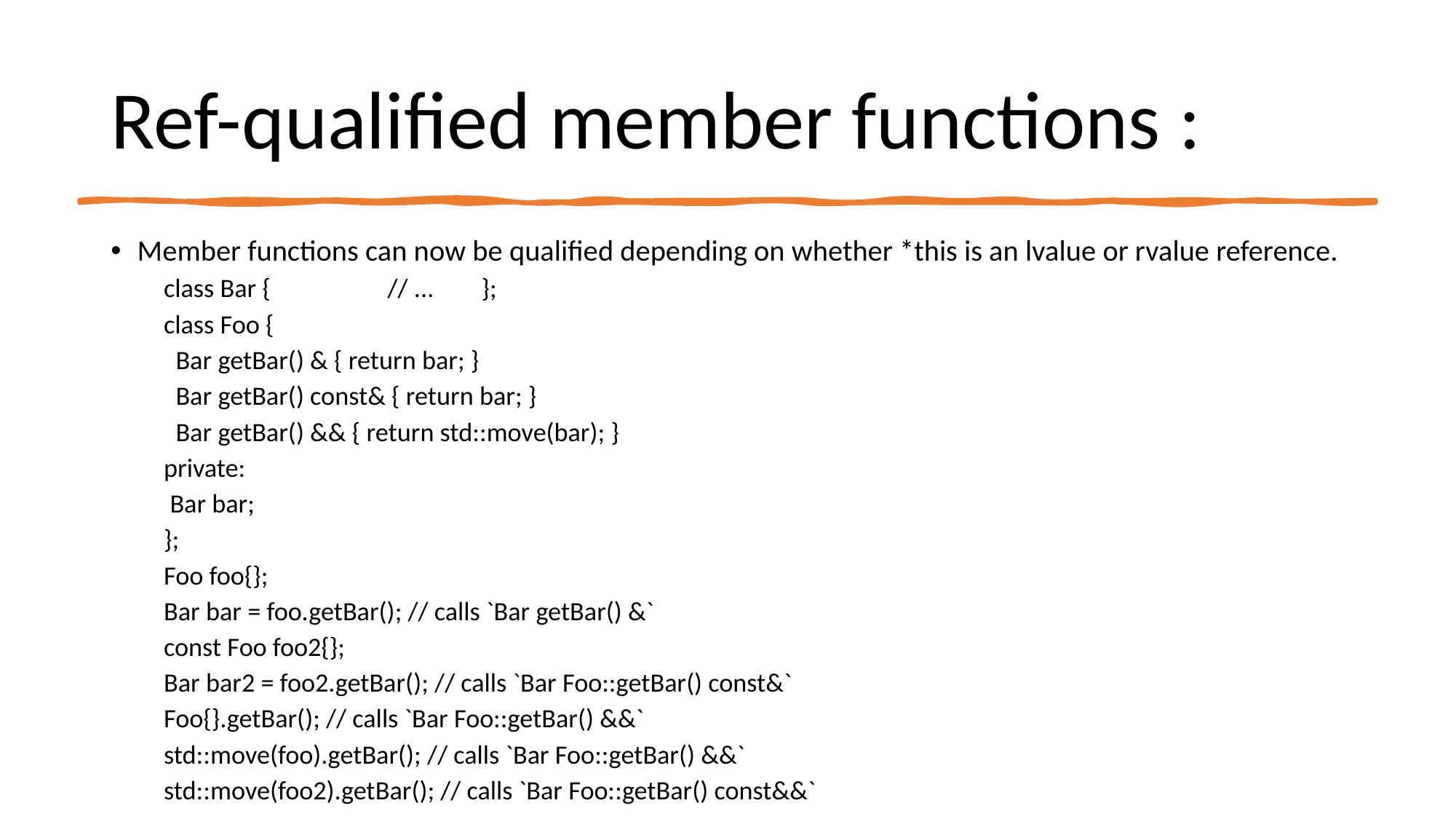

# Ref-qualified member functions :

Member functions can now be qualified depending on whether *this is an lvalue or rvalue reference.
class Bar {	  // ...	};
class Foo {
  Bar getBar() & { return bar; }
  Bar getBar() const& { return bar; }
  Bar getBar() && { return std::move(bar); }
private:
 Bar bar;
};
Foo foo{};
Bar bar = foo.getBar(); // calls `Bar getBar() &`
const Foo foo2{};
Bar bar2 = foo2.getBar(); // calls `Bar Foo::getBar() const&`
Foo{}.getBar(); // calls `Bar Foo::getBar() &&`
std::move(foo).getBar(); // calls `Bar Foo::getBar() &&`
std::move(foo2).getBar(); // calls `Bar Foo::getBar() const&&`